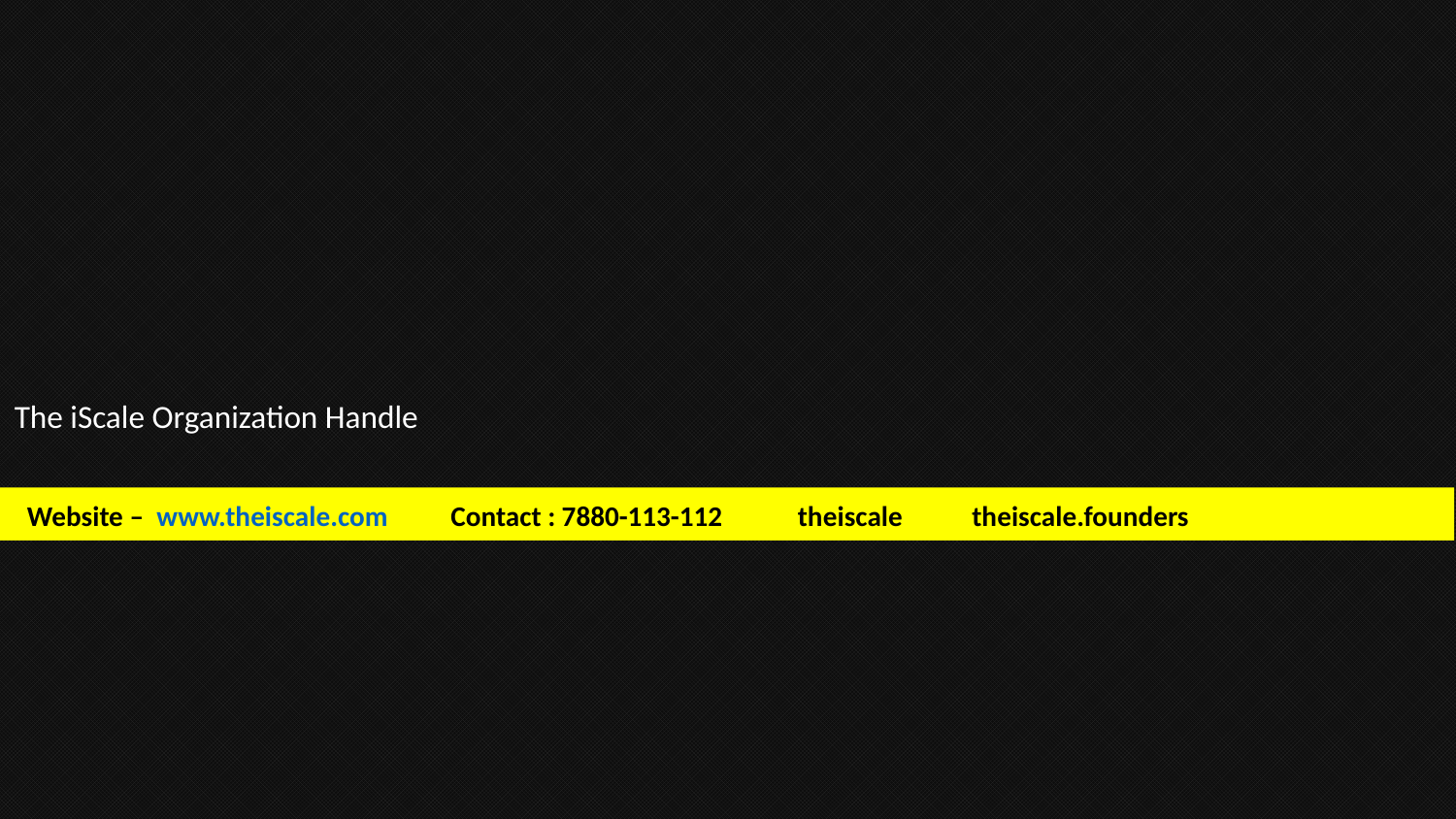

The iScale Organization Handle
  Website –  www.theiscale.com          Contact : 7880-113-112            theiscale           theiscale.founders